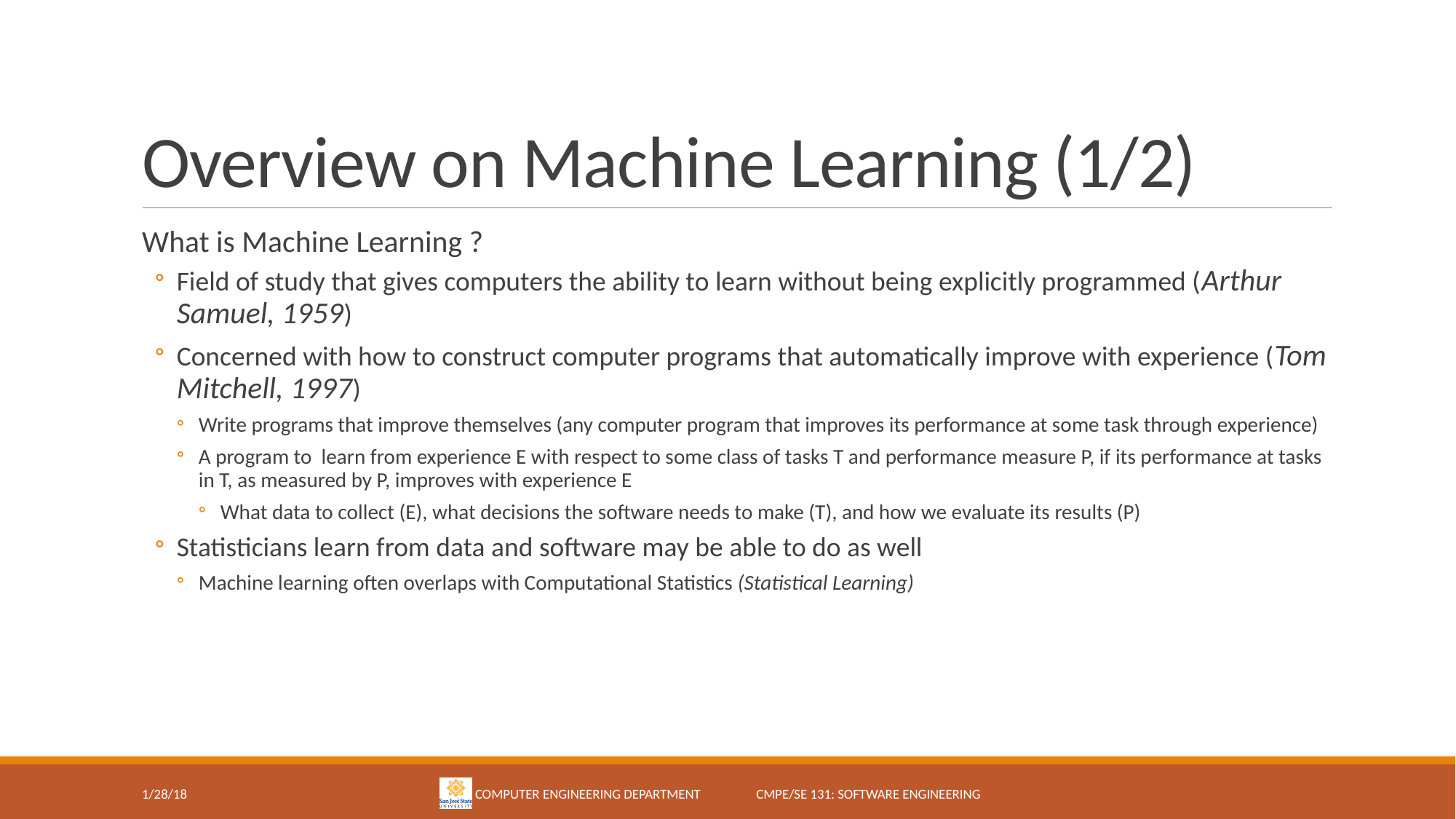

# Overview on Machine Learning (1/2)
What is Machine Learning ?
Field of study that gives computers the ability to learn without being explicitly programmed (Arthur Samuel, 1959)
Concerned with how to construct computer programs that automatically improve with experience (Tom Mitchell, 1997)
Write programs that improve themselves (any computer program that improves its performance at some task through experience)
A program to  learn from experience E with respect to some class of tasks T and performance measure P, if its performance at tasks in T, as measured by P, improves with experience E
What data to collect (E), what decisions the software needs to make (T), and how we evaluate its results (P)
Statisticians learn from data and software may be able to do as well
Machine learning often overlaps with Computational Statistics (Statistical Learning)

1/28/18
Computer Engineering Department                  CMPE/SE 131: Software Engineering